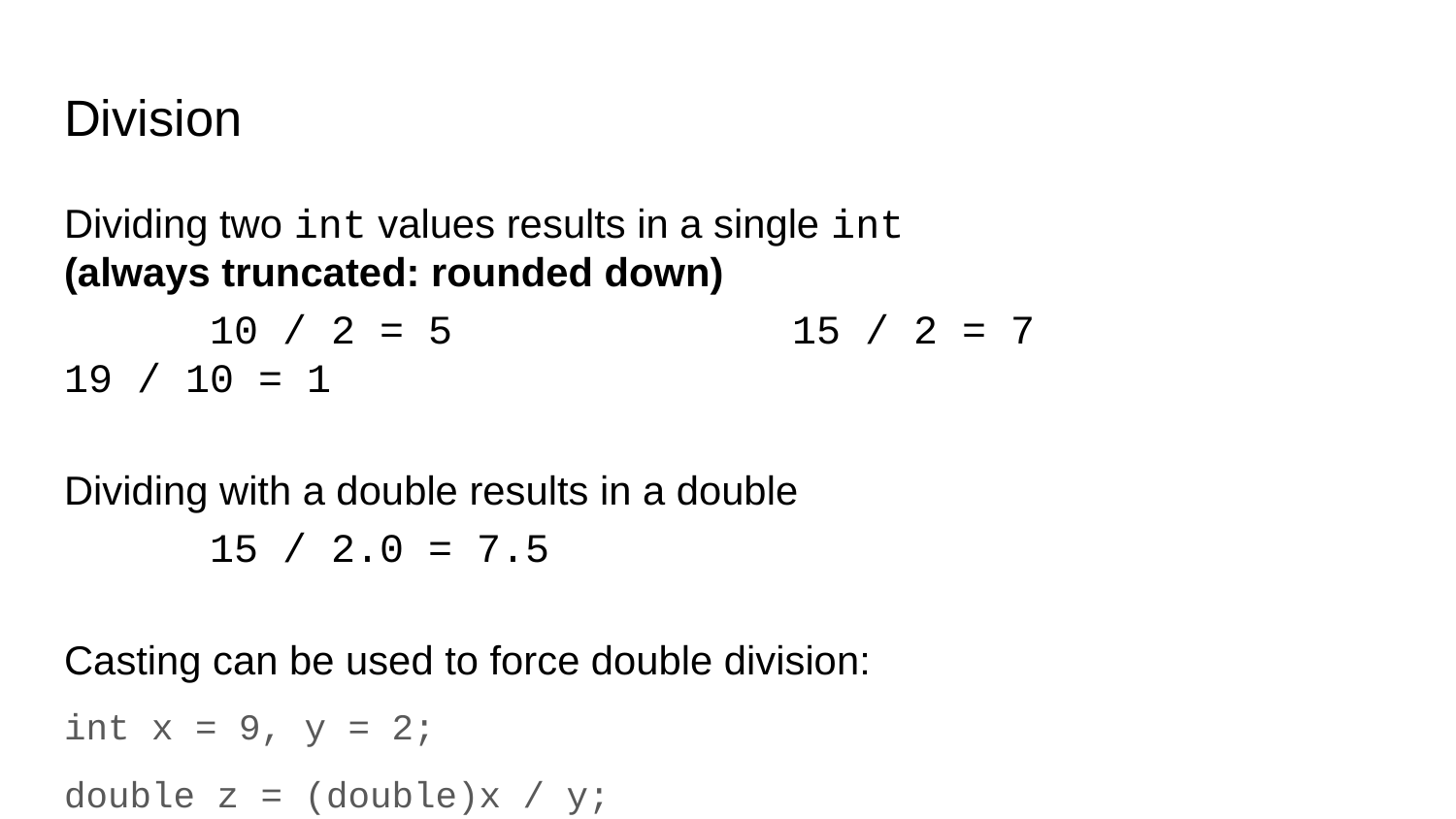

# Division
Dividing two int values results in a single int
(always truncated: rounded down)
	10 / 2 = 5			15 / 2 = 7			19 / 10 = 1

Dividing with a double results in a double
	15 / 2.0 = 7.5

Casting can be used to force double division:
int x = 9, y = 2;
double z = (double)x / y;